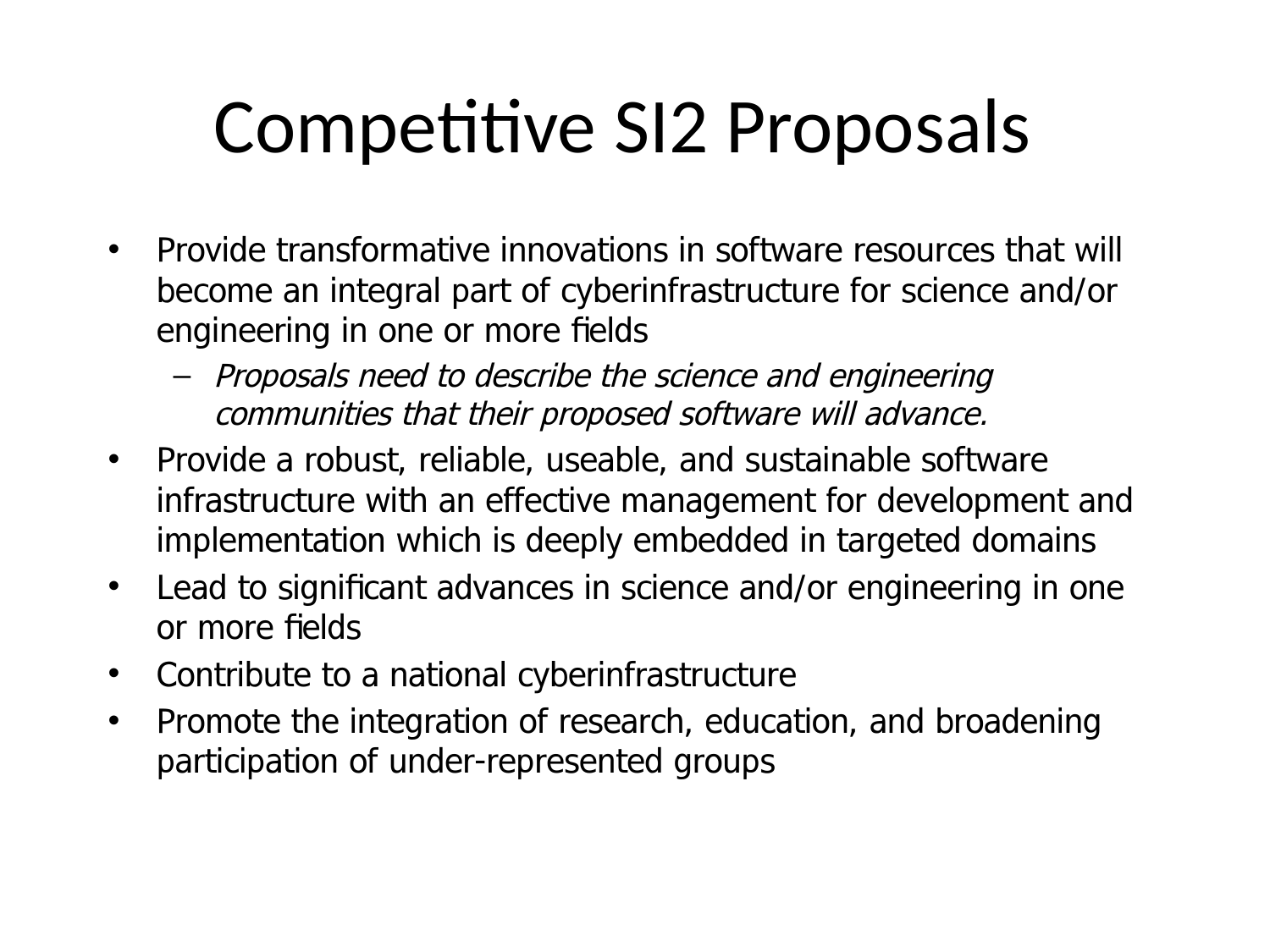

# Competitive SI2 Proposals
Provide transformative innovations in software resources that will become an integral part of cyberinfrastructure for science and/or engineering in one or more fields
Proposals need to describe the science and engineering communities that their proposed software will advance.
Provide a robust, reliable, useable, and sustainable software infrastructure with an effective management for development and implementation which is deeply embedded in targeted domains
Lead to significant advances in science and/or engineering in one or more fields
Contribute to a national cyberinfrastructure
Promote the integration of research, education, and broadening participation of under-represented groups